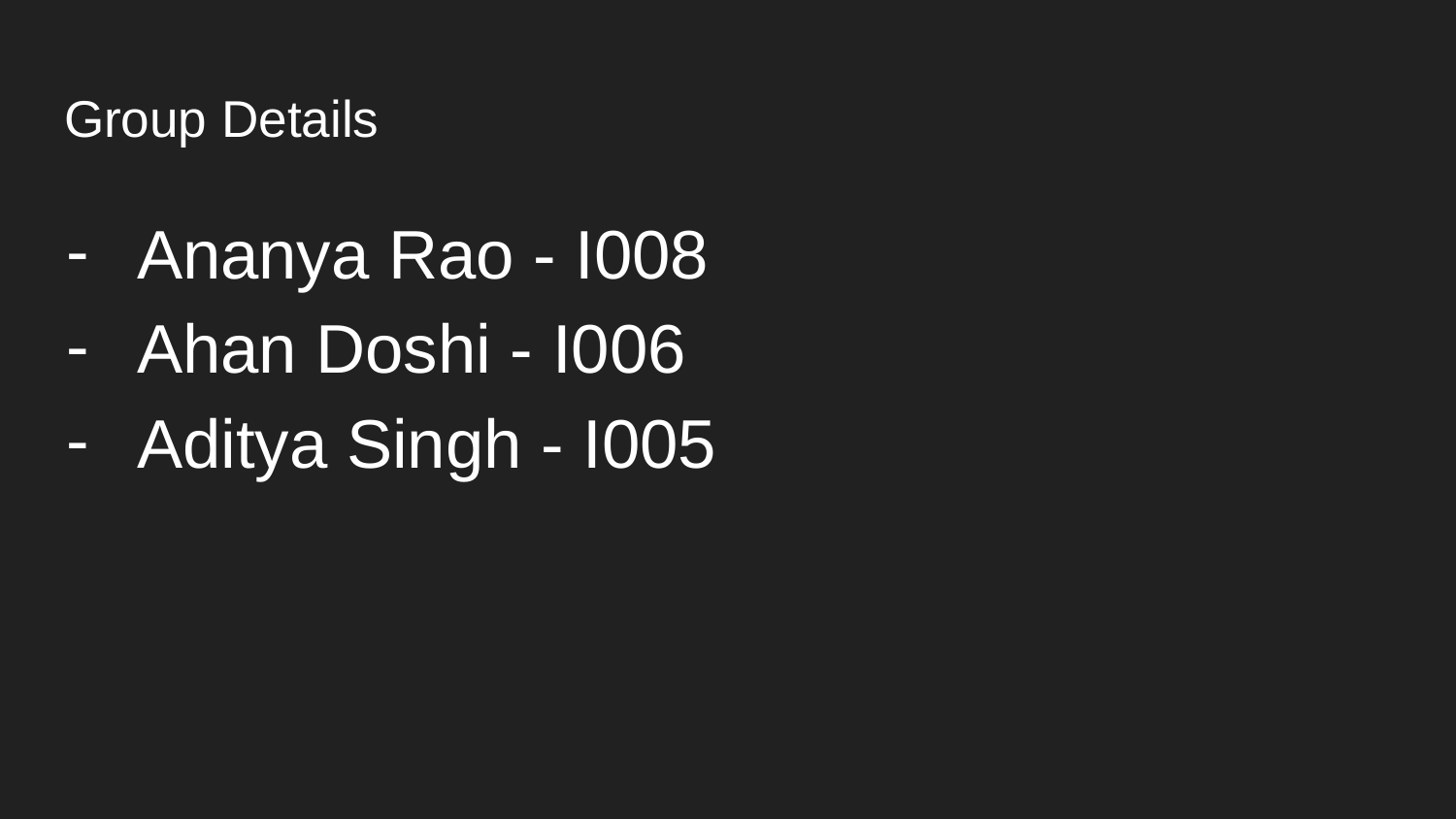

# Group Details
Ananya Rao - I008
Ahan Doshi - I006
Aditya Singh - I005